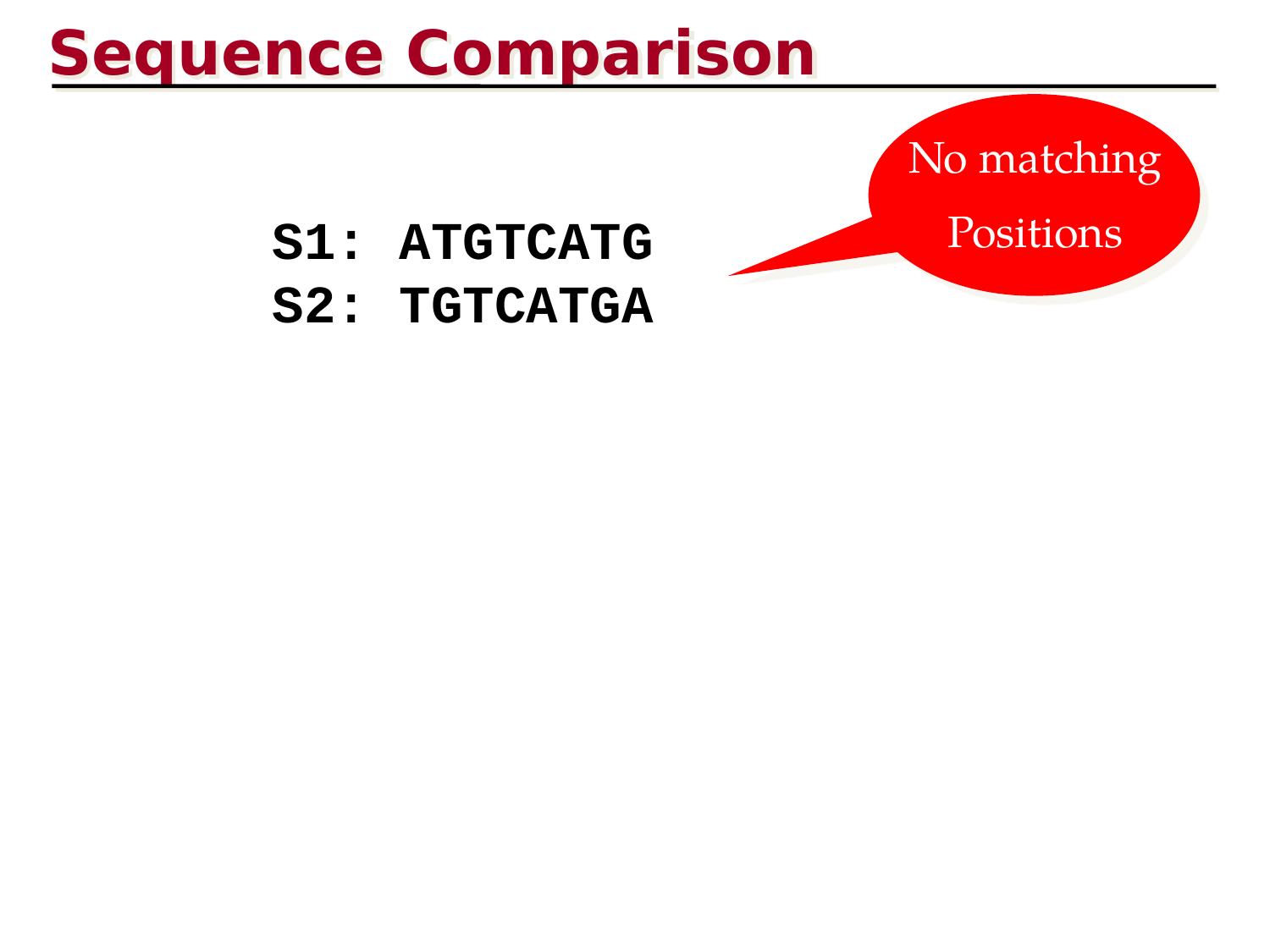

Sequence Comparison

No matching
Positions
S1: ATGTCATG
S2: TGTCATGA